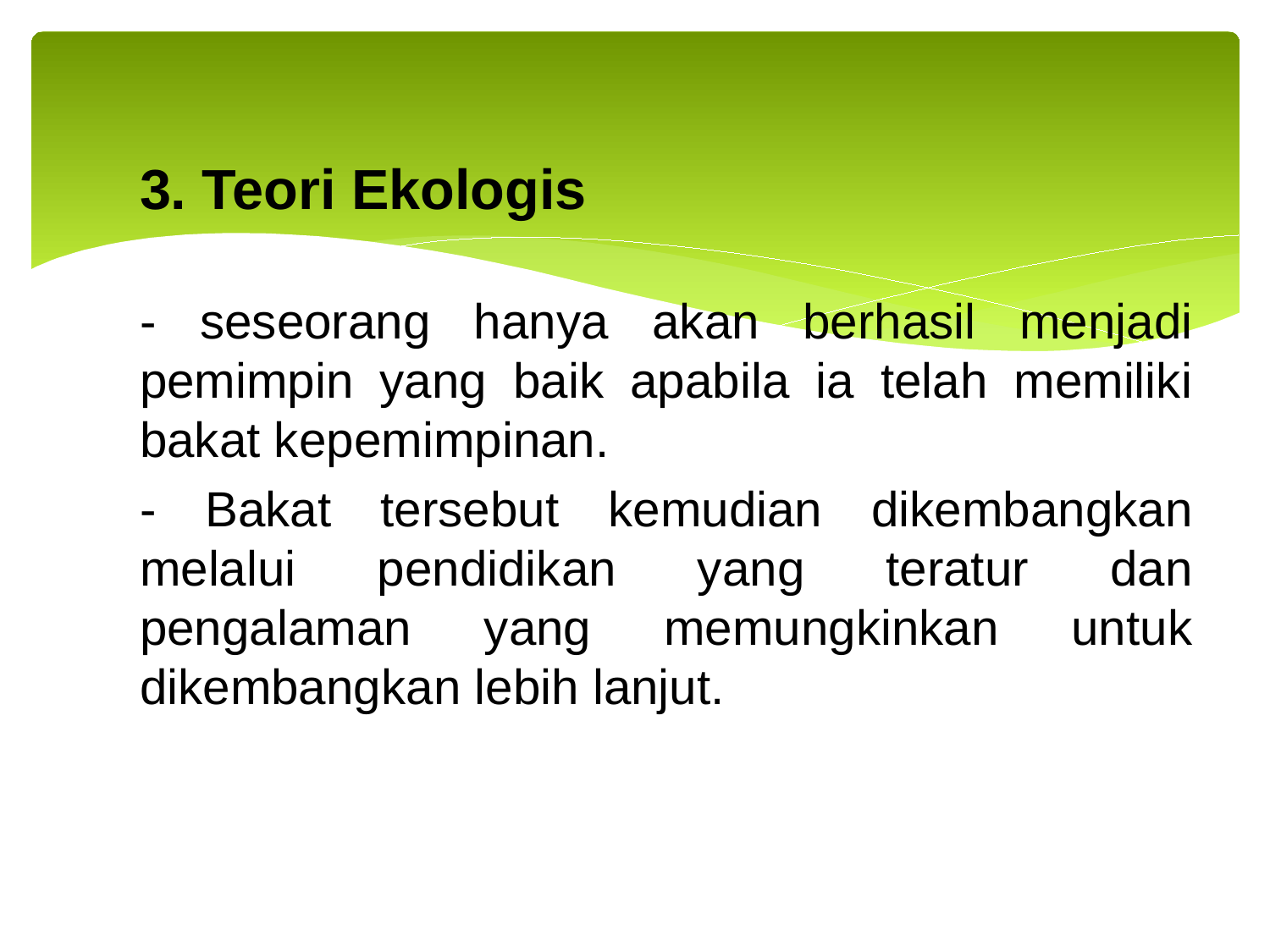

3. Teori Ekologis
- seseorang hanya akan berhasil menjadi pemimpin yang baik apabila ia telah memiliki bakat kepemimpinan.
- Bakat tersebut kemudian dikembangkan melalui pendidikan yang teratur dan pengalaman yang memungkinkan untuk dikembangkan lebih lanjut.